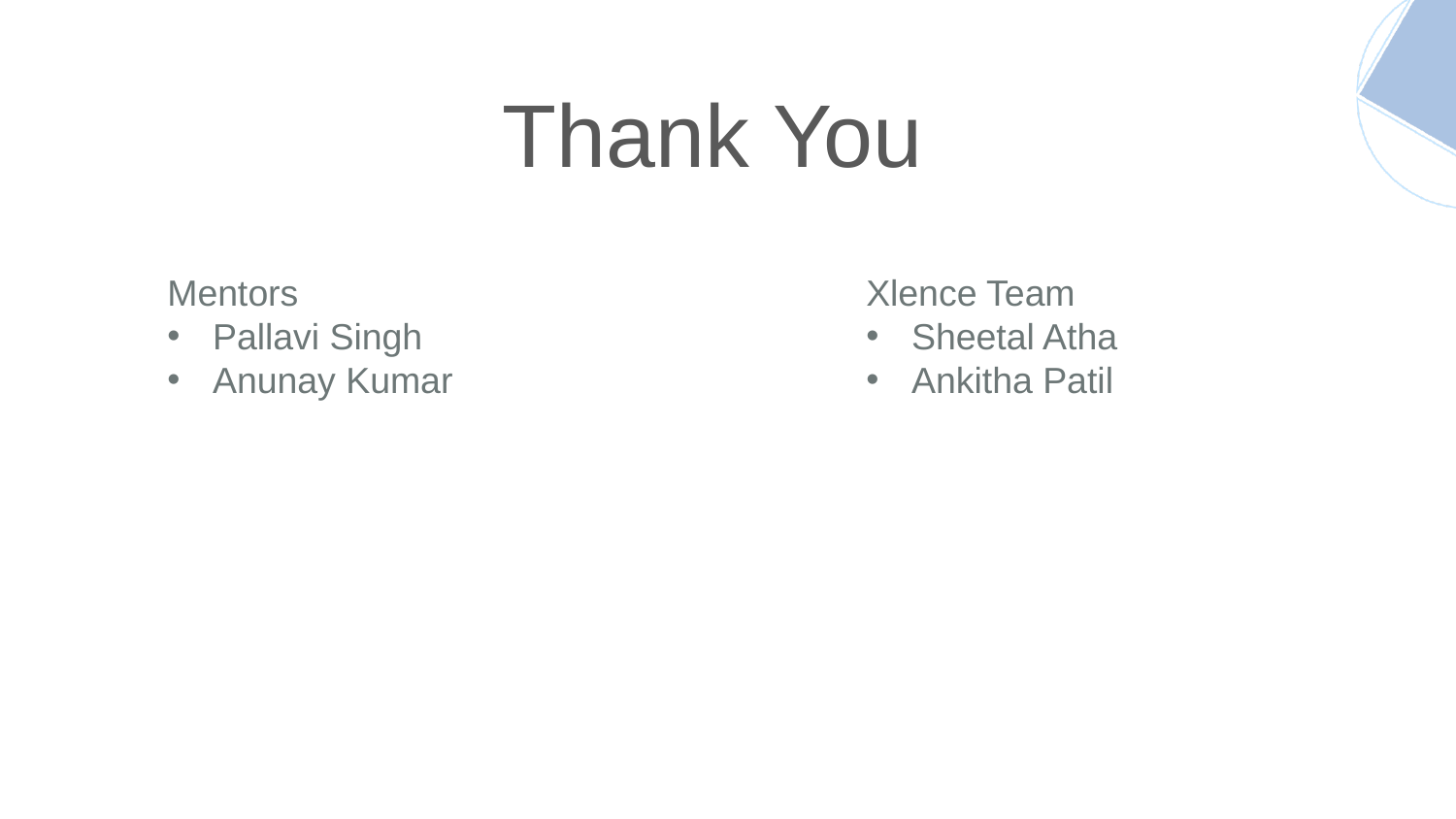

# Thank You

Xlence Team
Sheetal Atha
Ankitha Patil
Mentors
Pallavi Singh
Anunay Kumar